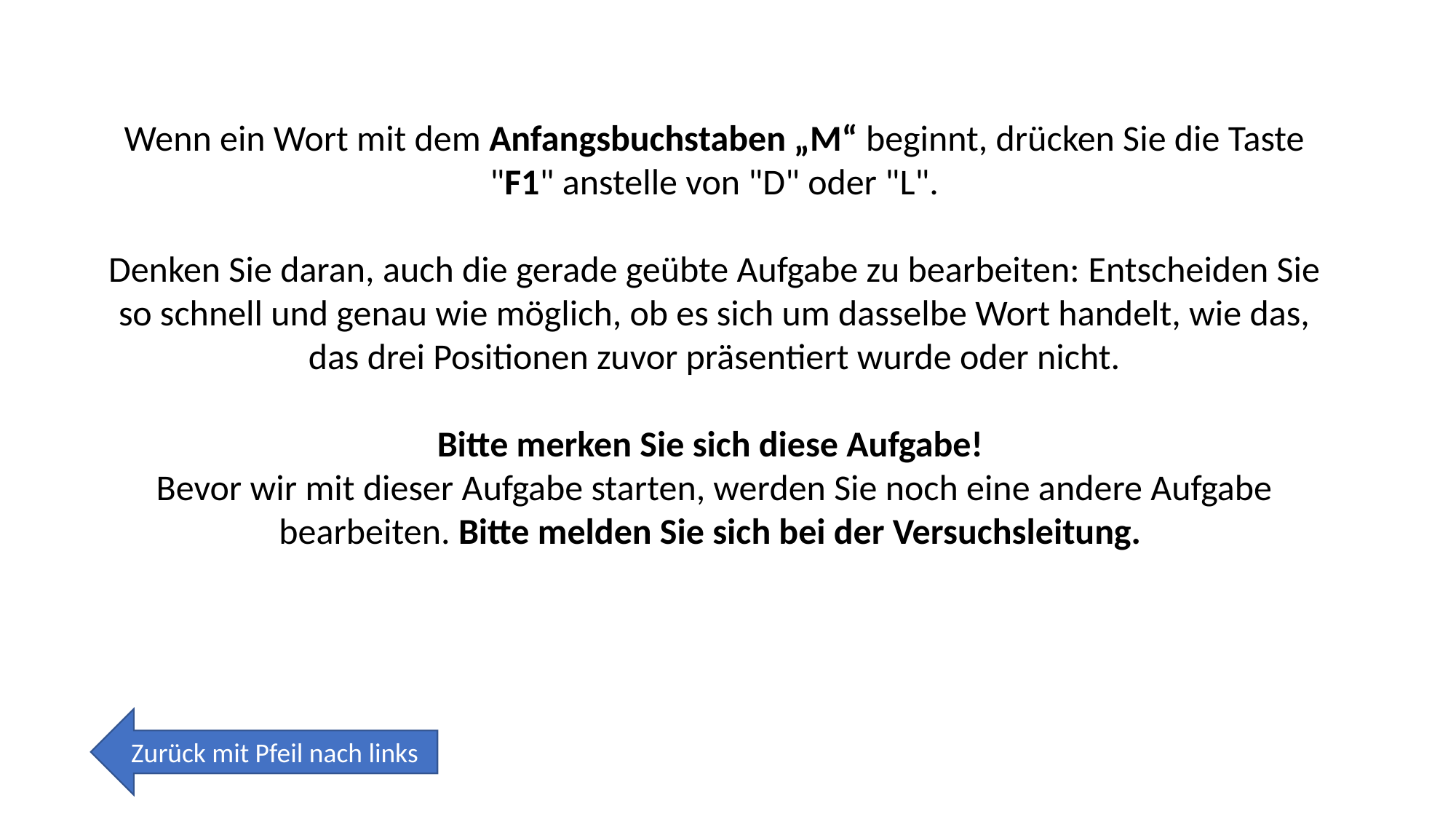

​
Wenn ein Wort mit dem Anfangsbuchstaben „M“ beginnt, drücken Sie die Taste "F1" anstelle von "D" oder "L".

Denken Sie daran, auch die gerade geübte Aufgabe zu bearbeiten: Entscheiden Sie so schnell und genau wie möglich, ob es sich um dasselbe Wort handelt, wie das, das drei Positionen zuvor präsentiert wurde oder nicht.

Bitte merken Sie sich diese Aufgabe!
Bevor wir mit dieser Aufgabe starten, werden Sie noch eine andere Aufgabe bearbeiten. Bitte melden Sie sich bei der Versuchsleitung.
​
Zurück mit Pfeil nach links
Weiter mit Pfeil nach rechts